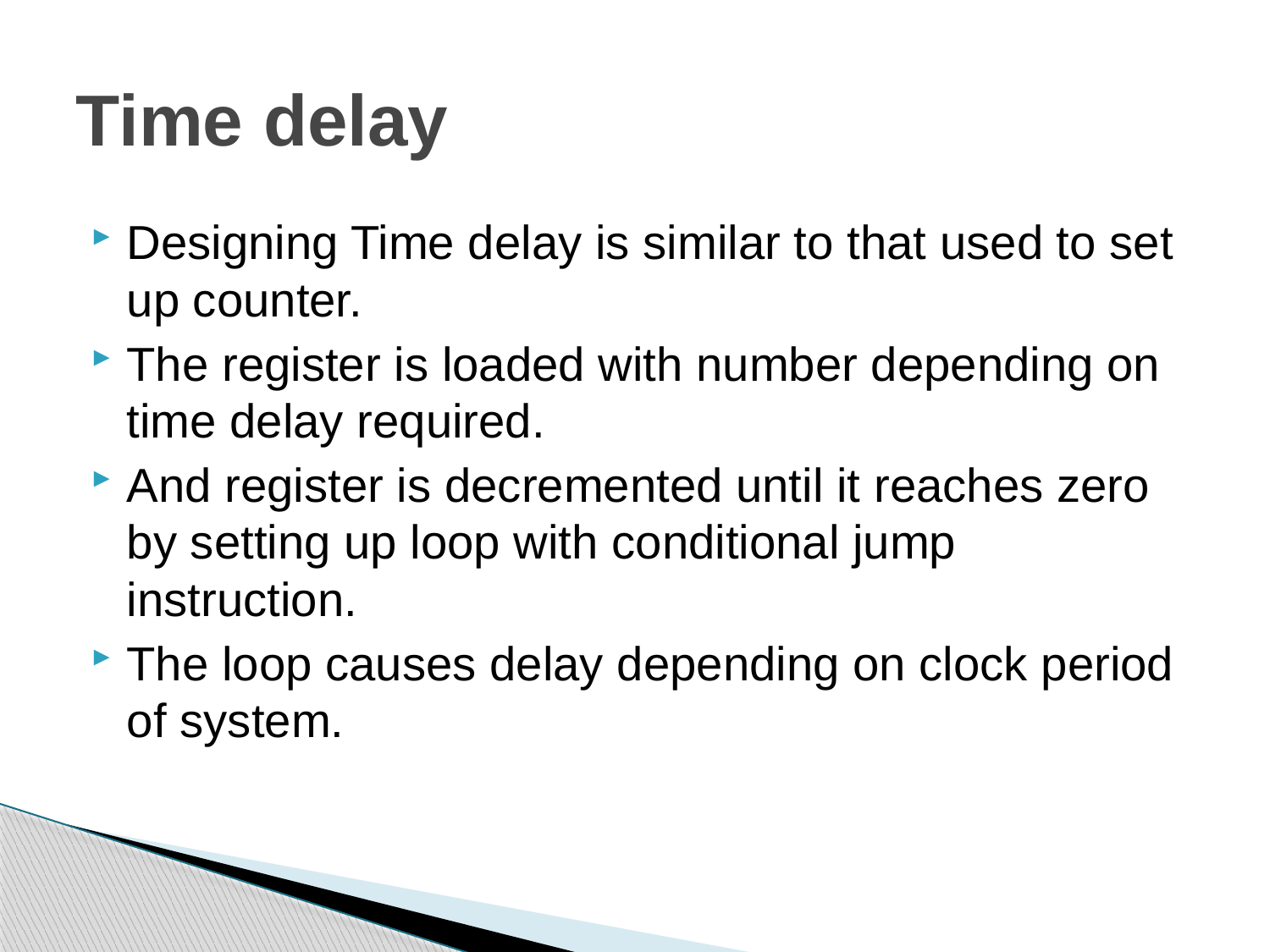

# Time delay
Designing Time delay is similar to that used to set up counter.
The register is loaded with number depending on time delay required.
And register is decremented until it reaches zero by setting up loop with conditional jump instruction.
The loop causes delay depending on clock period of system.